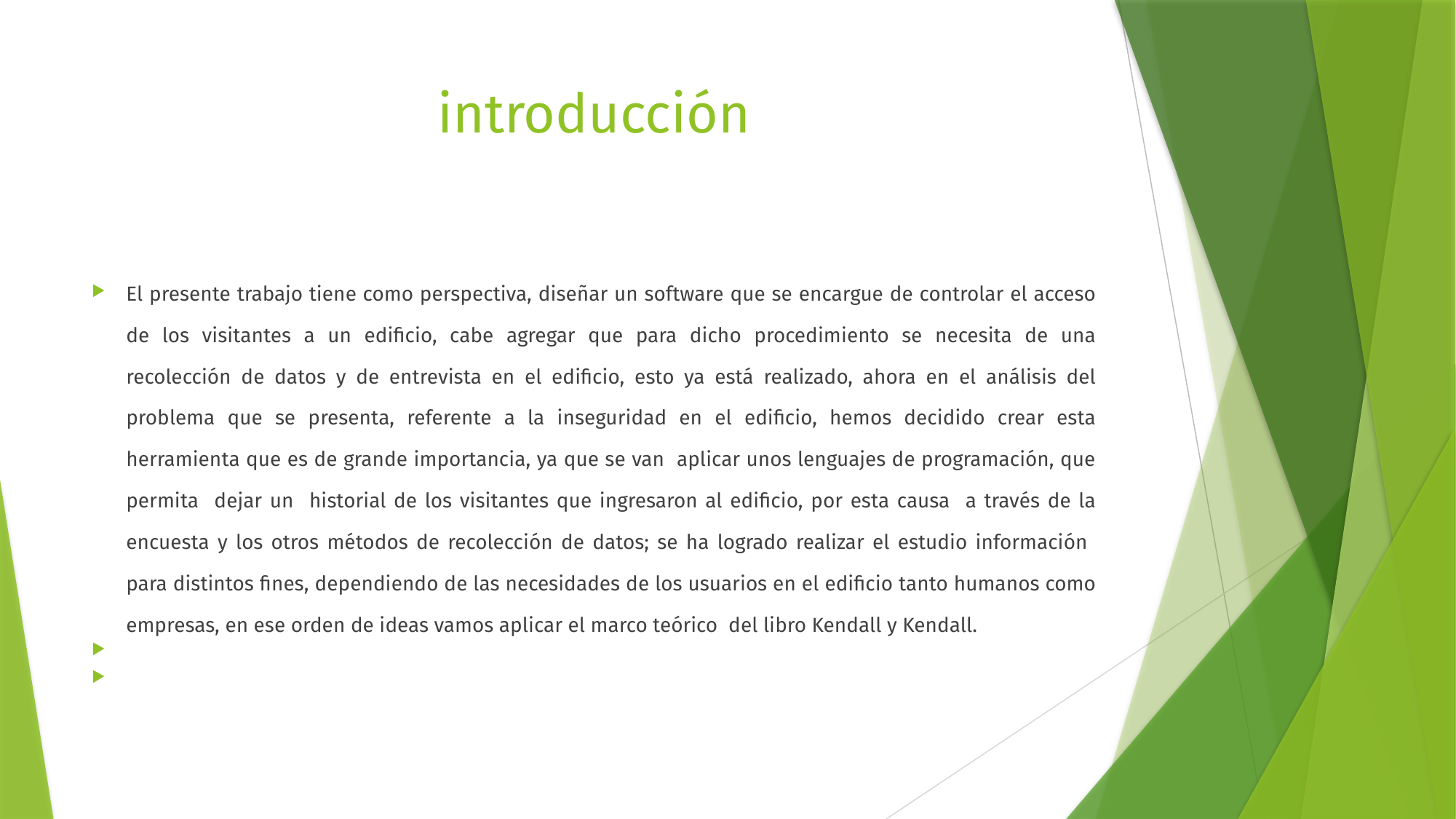

# introducción
El presente trabajo tiene como perspectiva, diseñar un software que se encargue de controlar el acceso de los visitantes a un edificio, cabe agregar que para dicho procedimiento se necesita de una recolección de datos y de entrevista en el edificio, esto ya está realizado, ahora en el análisis del problema que se presenta, referente a la inseguridad en el edificio, hemos decidido crear esta herramienta que es de grande importancia, ya que se van  aplicar unos lenguajes de programación, que permita  dejar un  historial de los visitantes que ingresaron al edificio, por esta causa  a través de la encuesta y los otros métodos de recolección de datos; se ha logrado realizar el estudio información  para distintos fines, dependiendo de las necesidades de los usuarios en el edificio tanto humanos como empresas, en ese orden de ideas vamos aplicar el marco teórico  del libro Kendall y Kendall.